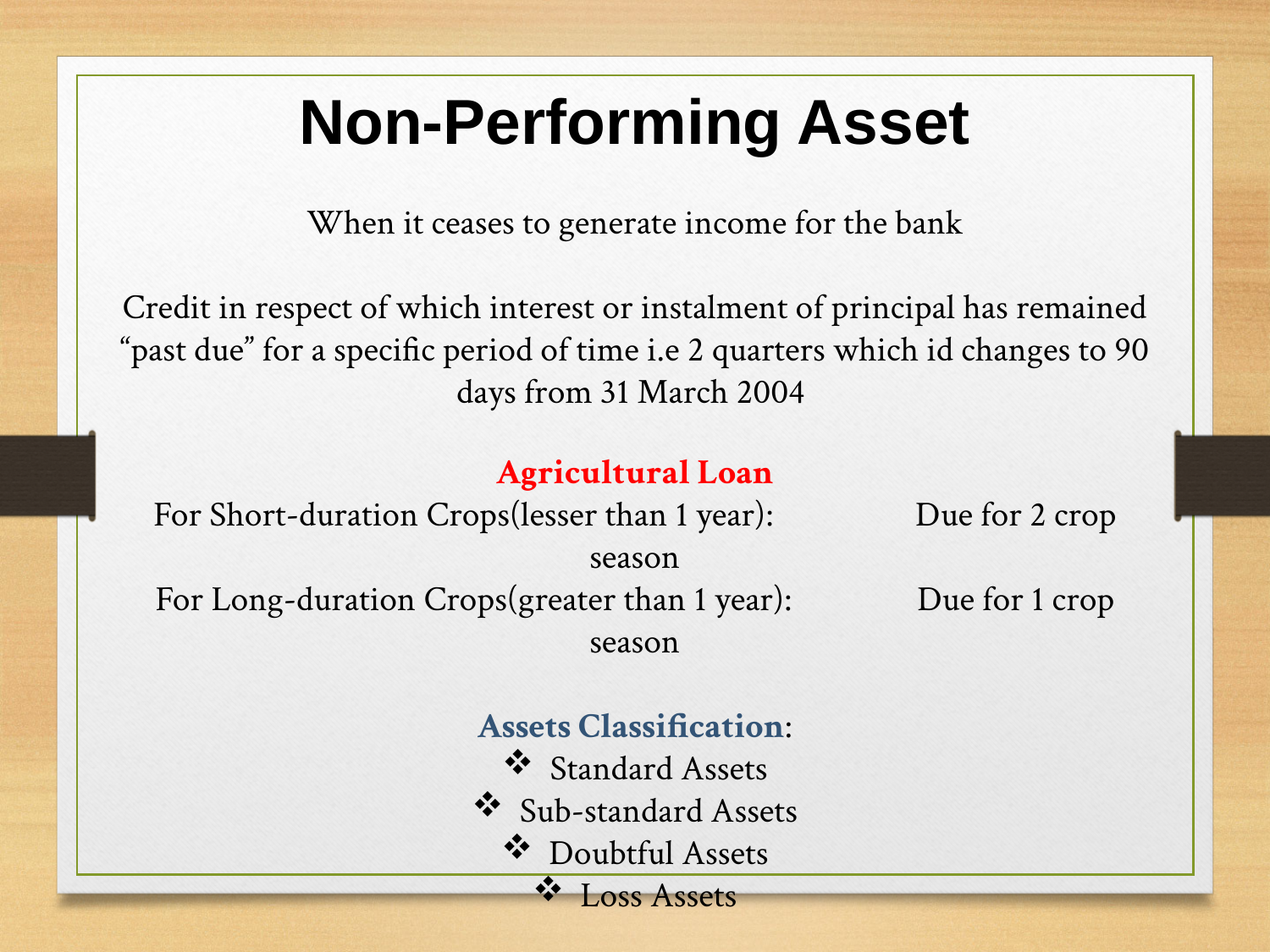

Non-Performing Asset

When it ceases to generate income for the bank

Credit in respect of which interest or instalment of principal has remained “past due” for a specific period of time i.e 2 quarters which id changes to 90 days from 31 March 2004

Agricultural Loan
For Short-duration Crops(lesser than 1 year):		Due for 2 crop season
For Long-duration Crops(greater than 1 year):  	Due for 1 crop season

Assets Classification:
Standard Assets
Sub-standard Assets
Doubtful Assets
Loss Assets